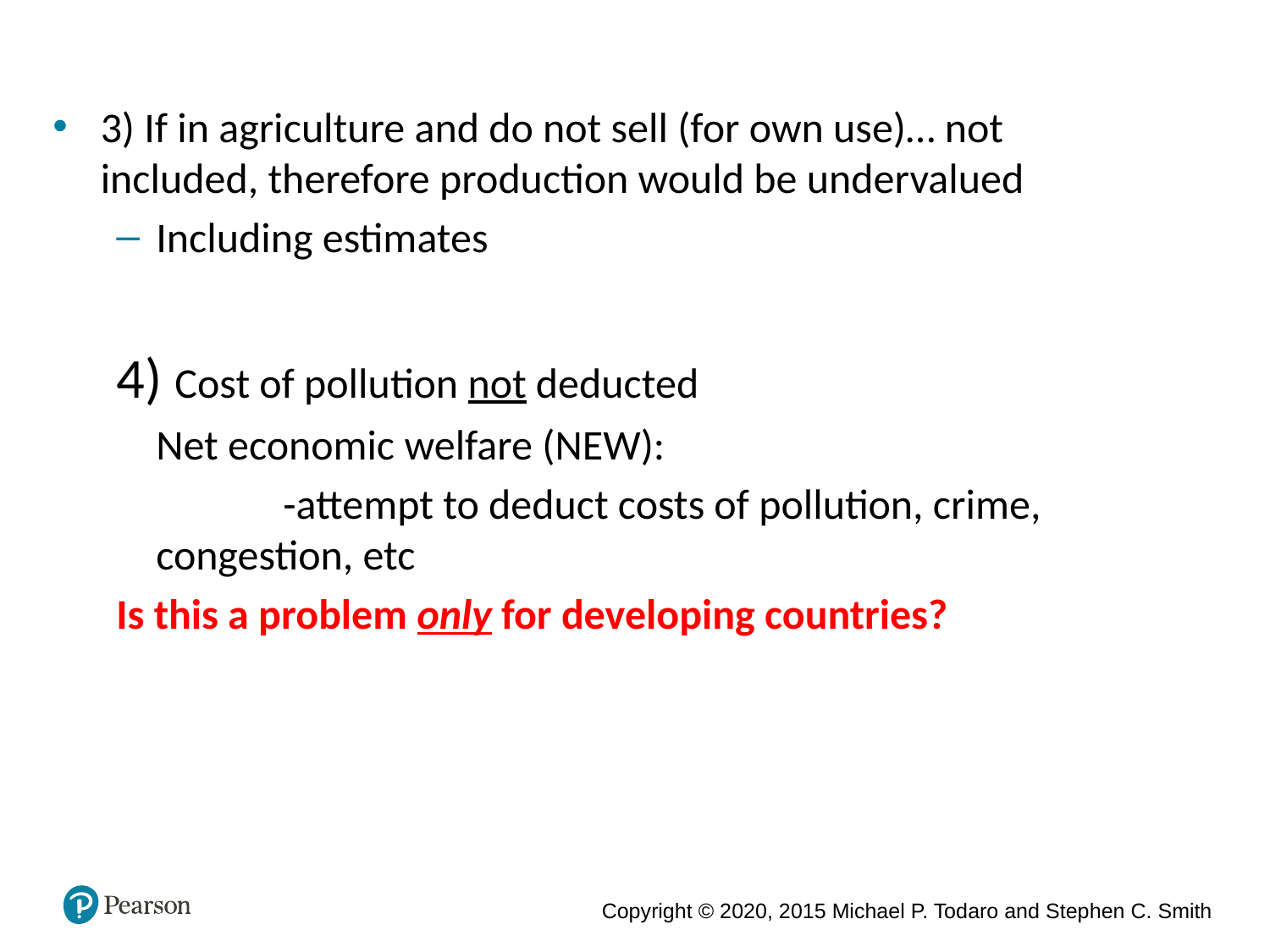

3) If in agriculture and do not sell (for own use)… not included, therefore production would be undervalued
Including estimates

4) Cost of pollution not deducted
	Net economic welfare (NEW):
		-attempt to deduct costs of pollution, crime, congestion, etc
Is this a problem only for developing countries?